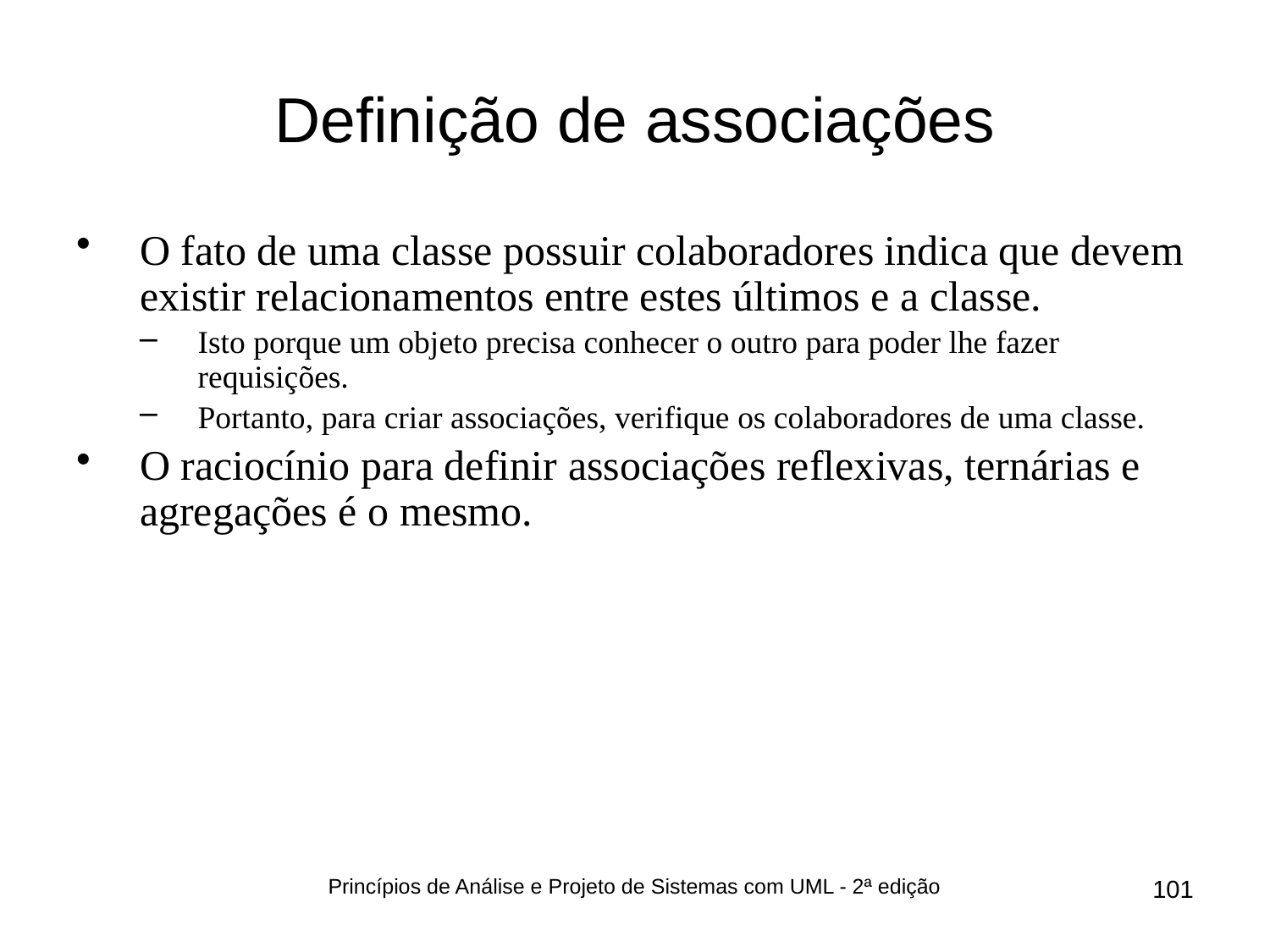

# Definição de associações
O fato de uma classe possuir colaboradores indica que devem existir relacionamentos entre estes últimos e a classe.
Isto porque um objeto precisa conhecer o outro para poder lhe fazer requisições.
Portanto, para criar associações, verifique os colaboradores de uma classe.
O raciocínio para definir associações reflexivas, ternárias e agregações é o mesmo.
Princípios de Análise e Projeto de Sistemas com UML - 2ª edição
101